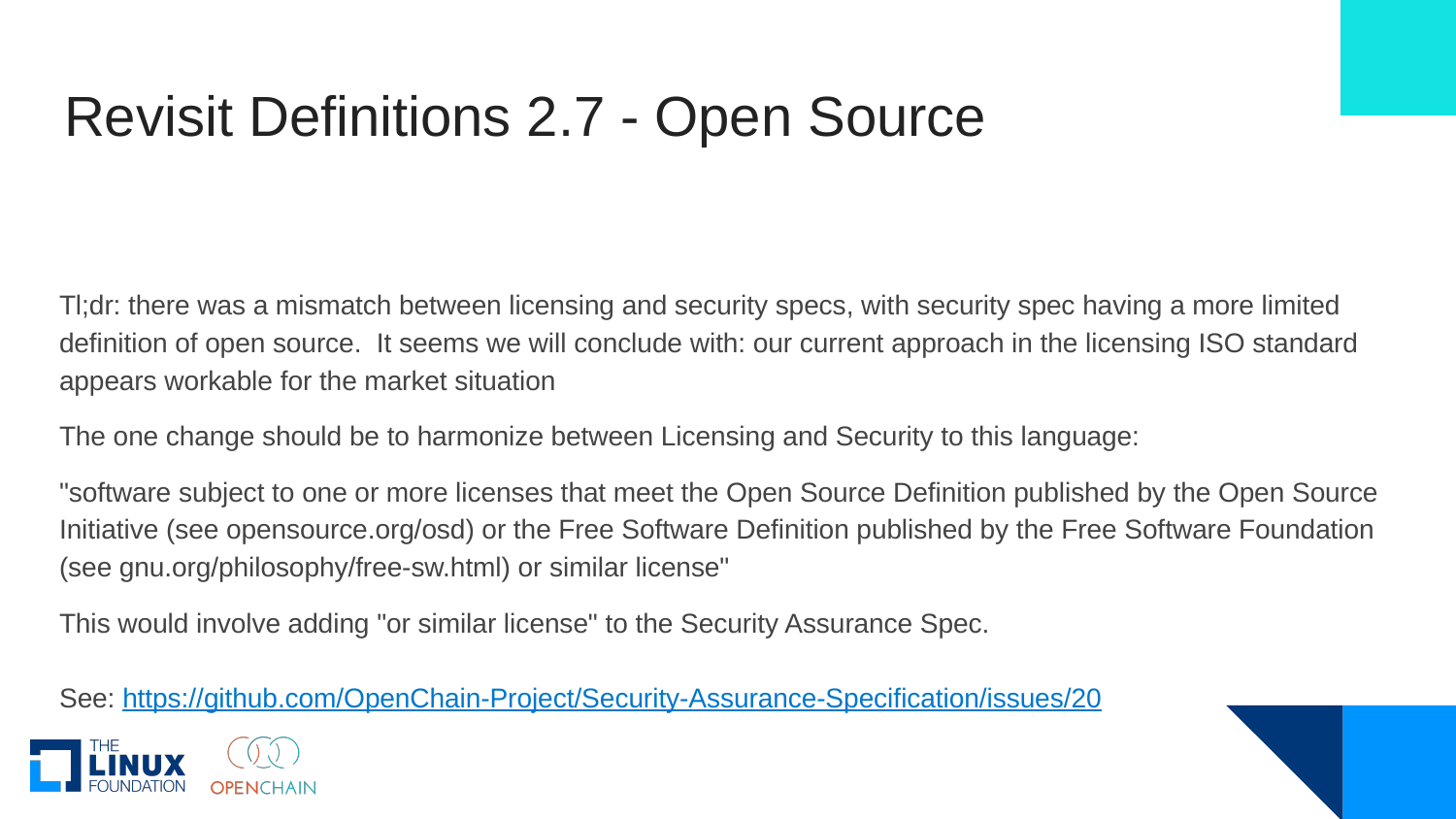

# Revisit Definitions 2.7 - Open Source
Tl;dr: there was a mismatch between licensing and security specs, with security spec having a more limited definition of open source.  It seems we will conclude with: our current approach in the licensing ISO standard appears workable for the market situation
The one change should be to harmonize between Licensing and Security to this language:
"software subject to one or more licenses that meet the Open Source Definition published by the Open Source Initiative (see opensource.org/osd) or the Free Software Definition published by the Free Software Foundation (see gnu.org/philosophy/free-sw.html) or similar license"
This would involve adding "or similar license" to the Security Assurance Spec.
See: https://github.com/OpenChain-Project/Security-Assurance-Specification/issues/20